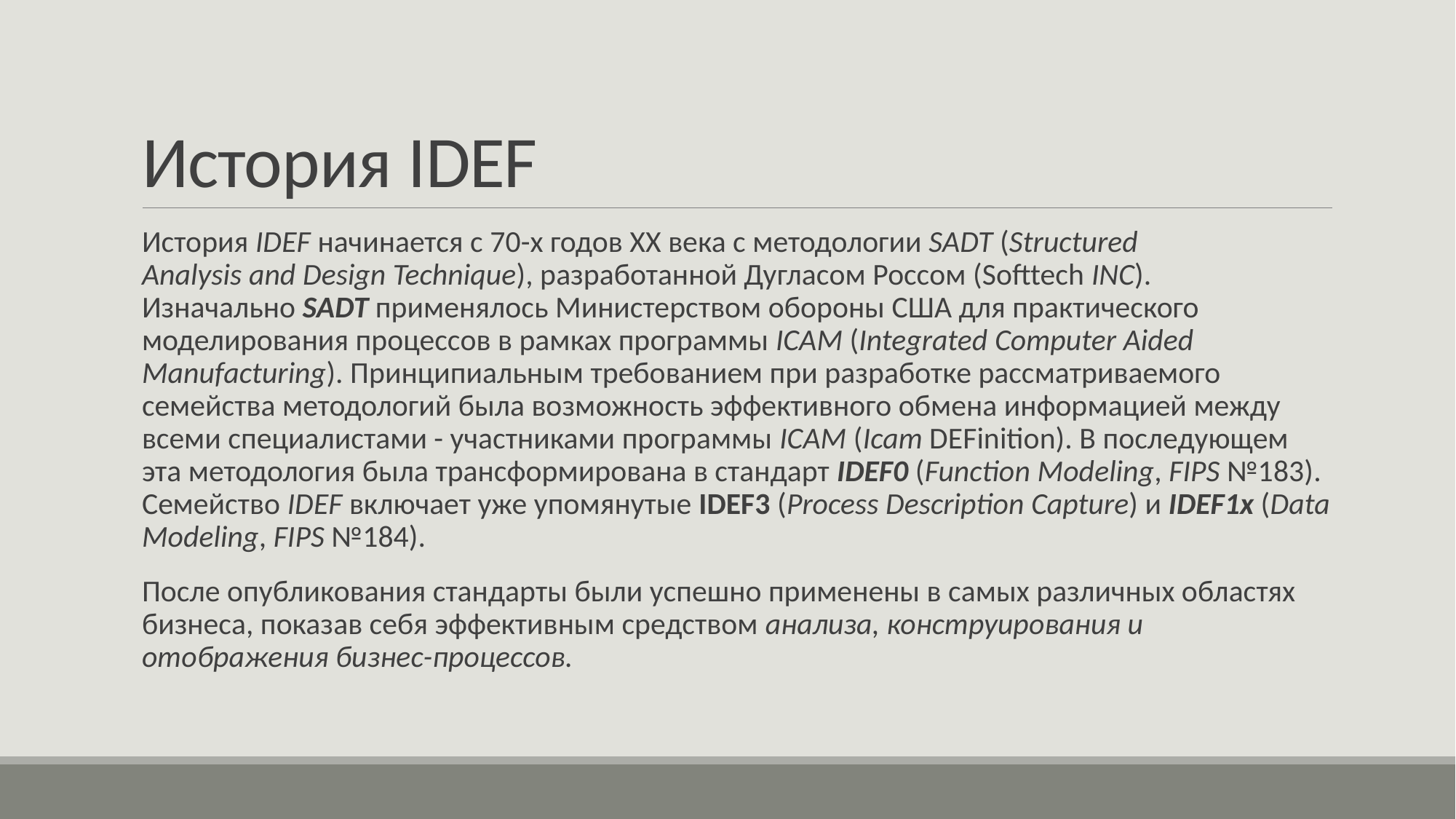

# История IDEF
История IDEF начинается с 70-х годов ХХ века с методологии SADT (Structured Analysis and Design Technique), разработанной Дугласом Россом (Softtech INC). Изначально SADT применялось Министерством обороны США для практического моделирования процессов в рамках программы ICAM (Integrated Computer Aided Manufacturing). Принципиальным требованием при разработке рассматриваемого семейства методологий была возможность эффективного обмена информацией между всеми специалистами - участниками программы ICAM (Icam DEFinition). В последующем эта методология была трансформирована в стандарт IDEF0 (Function Modeling, FIPS №183). Семейство IDEF включает уже упомянутые IDEF3 (Process Description Capture) и IDEF1x (Data Modeling, FIPS №184).
После опубликования стандарты были успешно применены в самых различных областях бизнеса, показав себя эффективным средством анализа, конструирования и отображения бизнес-процессов.